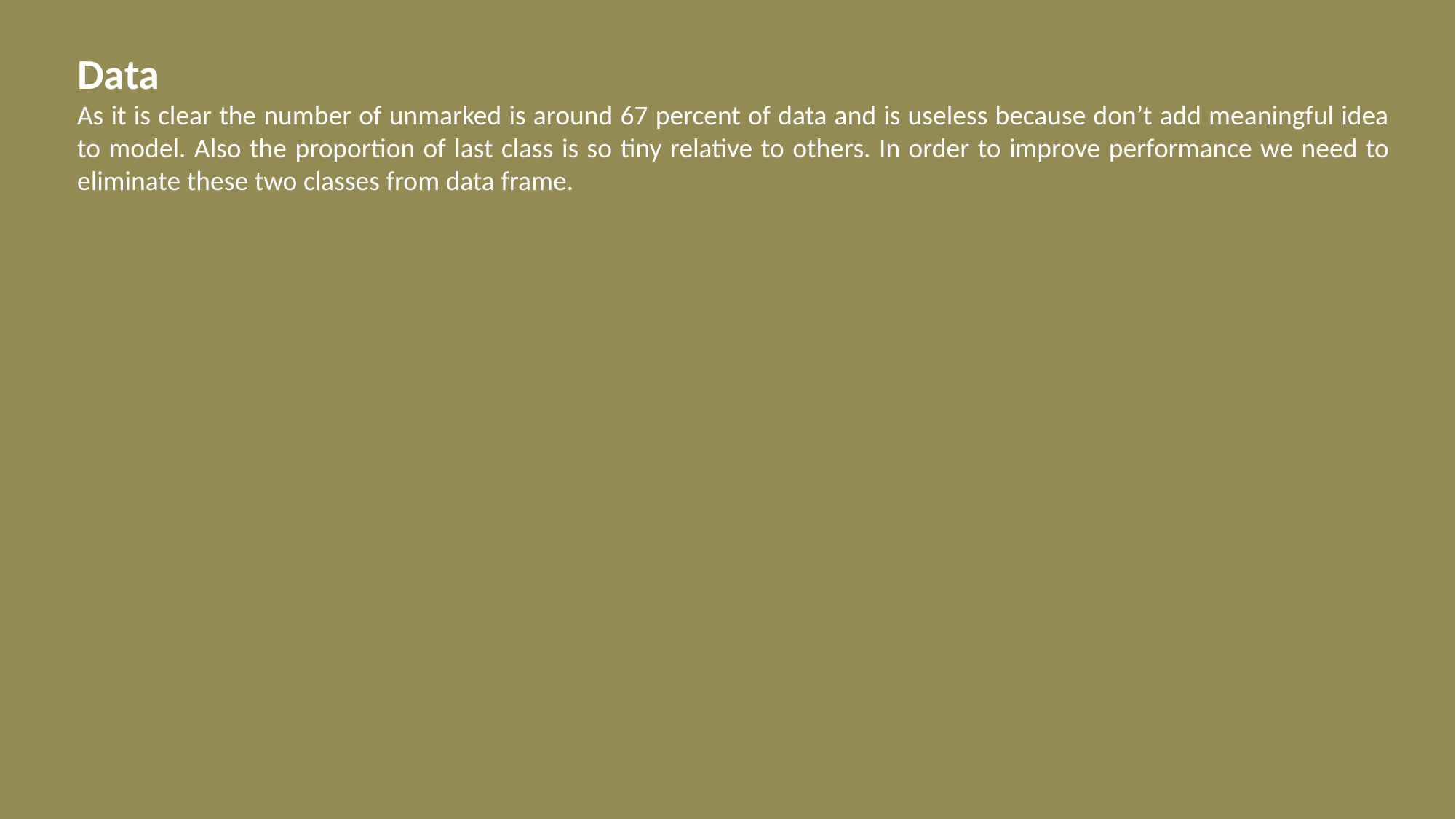

Data
As it is clear the number of unmarked is around 67 percent of data and is useless because don’t add meaningful idea to model. Also the proportion of last class is so tiny relative to others. In order to improve performance we need to eliminate these two classes from data frame.